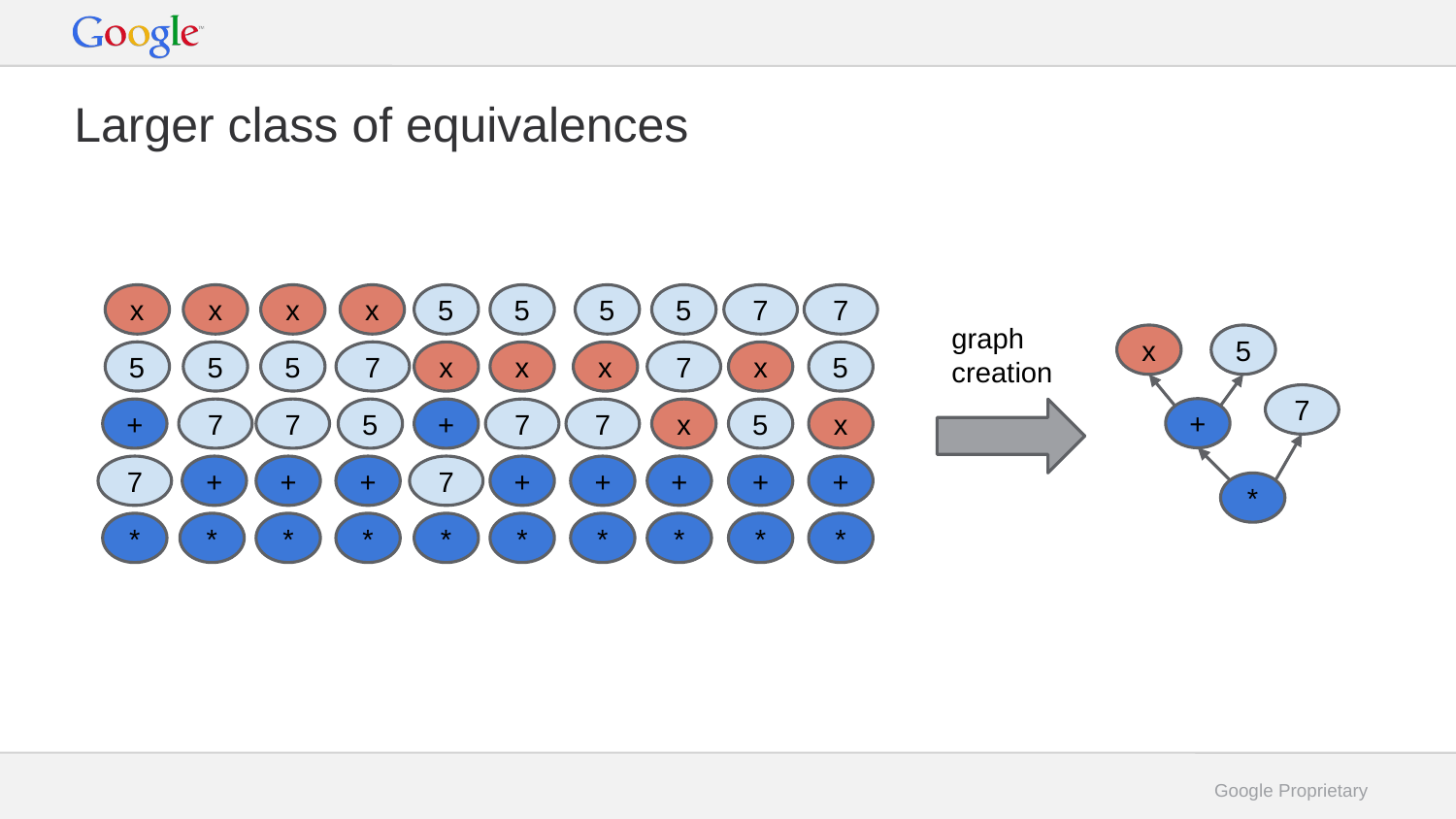

# Larger class of equivalences
5
5
5
5
7
7
x
x
x
x
graph creation
x
5
5
5
5
7
7
5
x
x
x
x
7
+
+
7
7
5
+
7
7
5
x
x

7
+
+
+
7
+
+
+
+
+
*
*
*
*
*
*
*
*
*
*
*